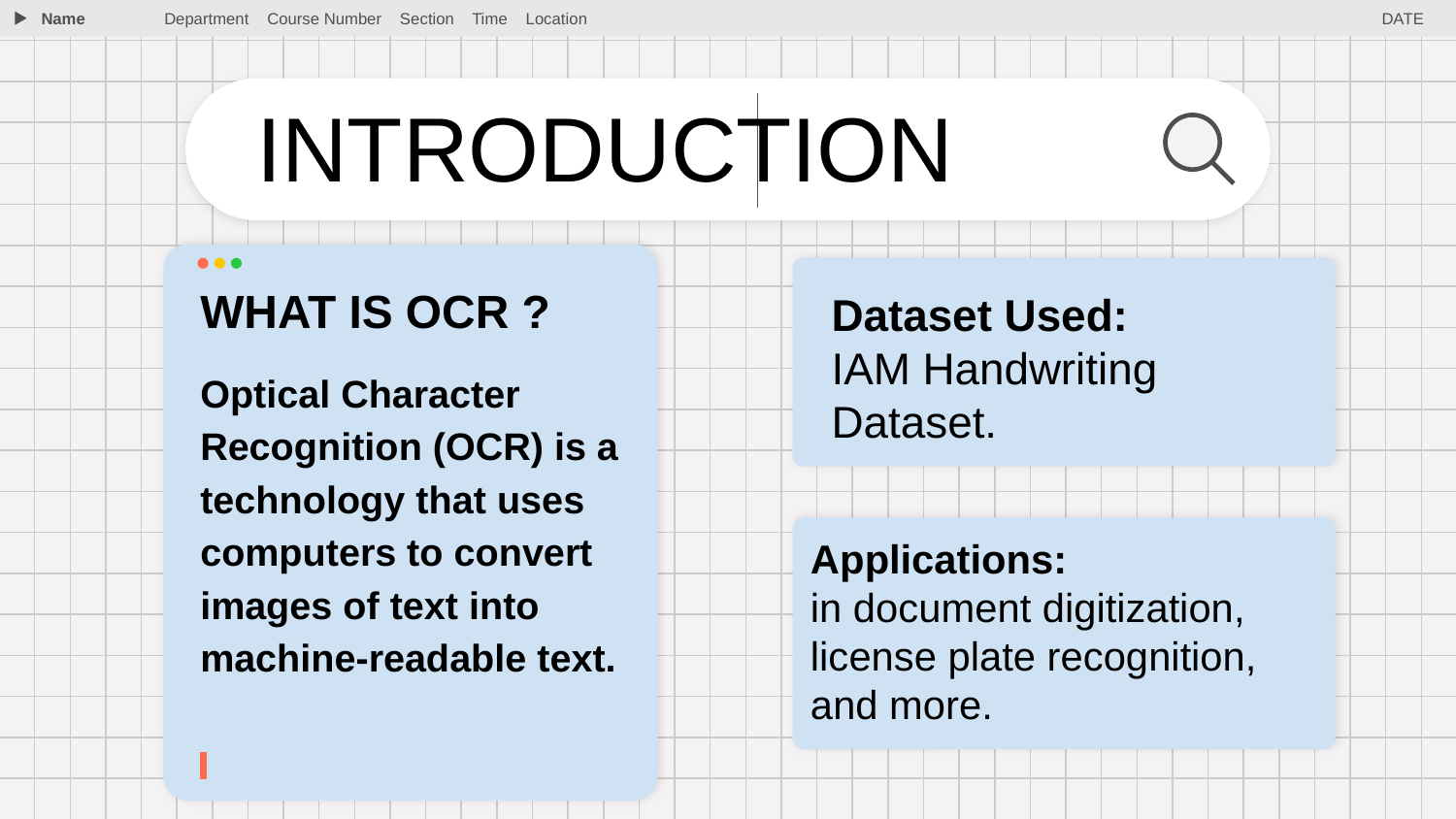

Name

Department    Course Number    Section    Time    Location

DATE

# INTRODUCTION

WHAT IS OCR ?
Optical Character Recognition (OCR) is a technology that uses computers to convert images of text into machine-readable text.

Dataset Used:
IAM Handwriting Dataset.

Applications:
in document digitization, license plate recognition, and more.